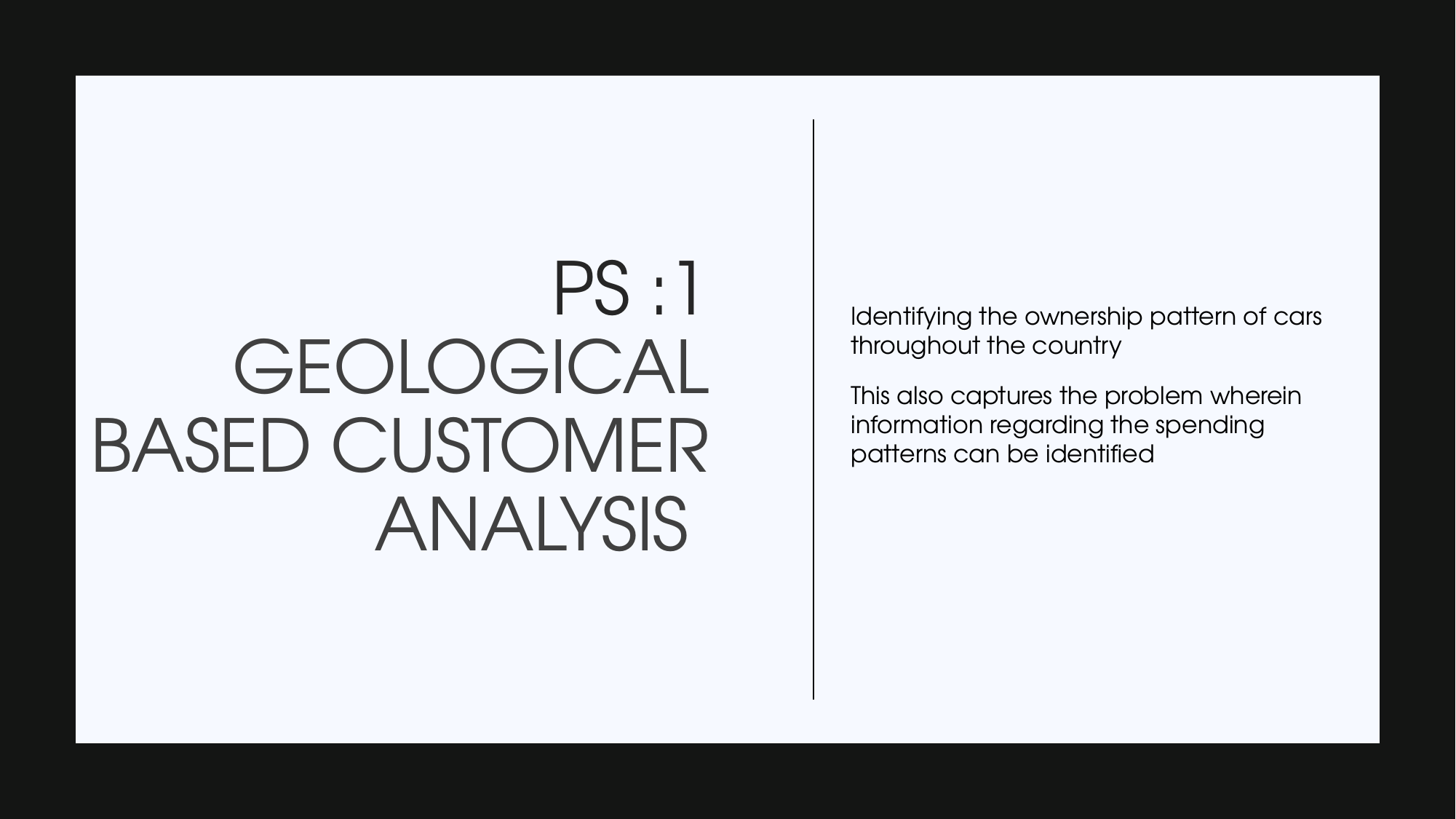

Identifying the ownership pattern of cars throughout the country
This also captures the problem wherein information regarding the spending patterns can be identified

# PS :1 Geological based customer analysis